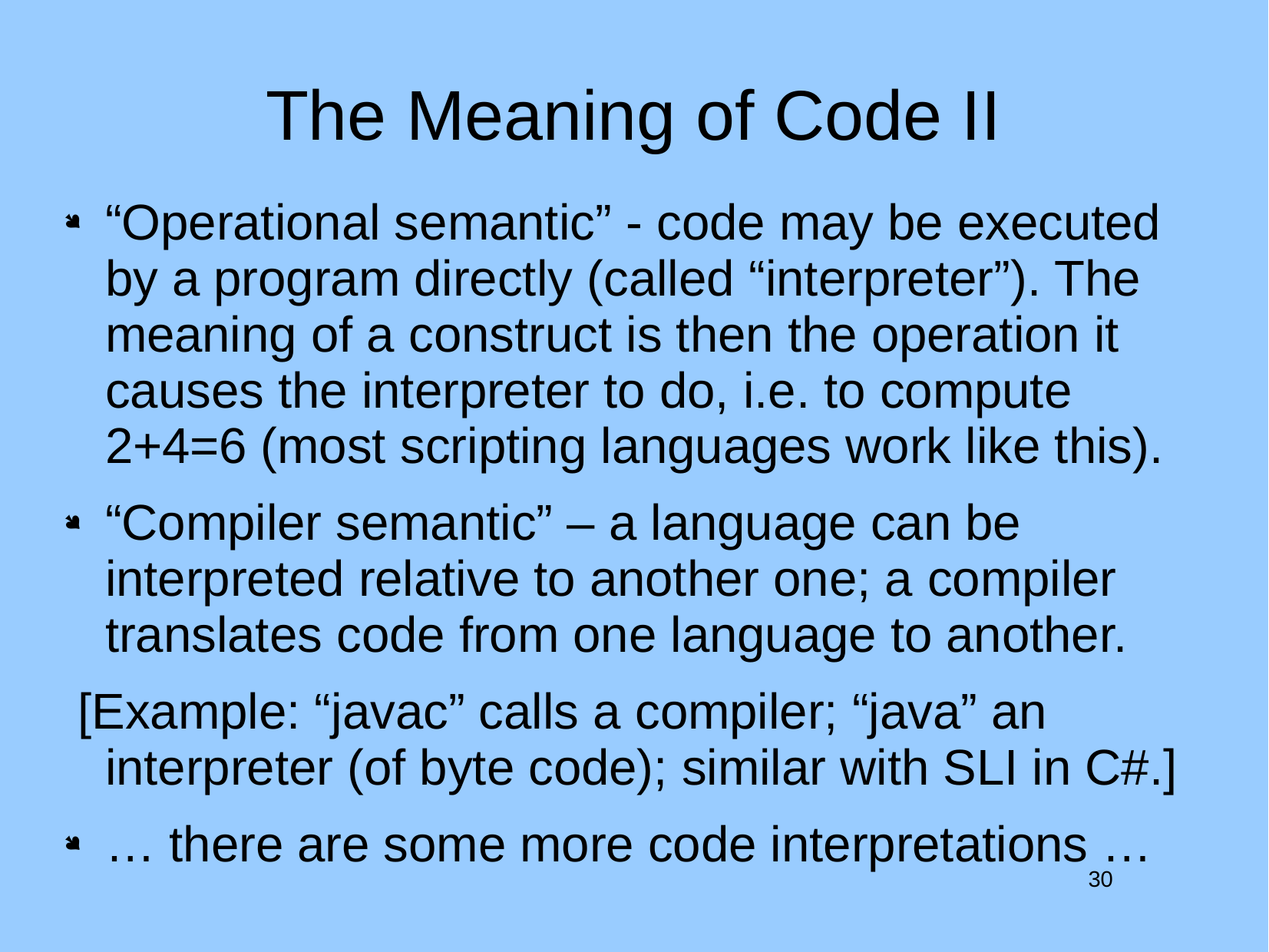

# The Meaning of Code II
“Operational semantic” - code may be executed by a program directly (called “interpreter”). The meaning of a construct is then the operation it causes the interpreter to do, i.e. to compute 2+4=6 (most scripting languages work like this).
“Compiler semantic” – a language can be interpreted relative to another one; a compiler translates code from one language to another.
 [Example: “javac” calls a compiler; “java” an interpreter (of byte code); similar with SLI in C#.]
… there are some more code interpretations …
30